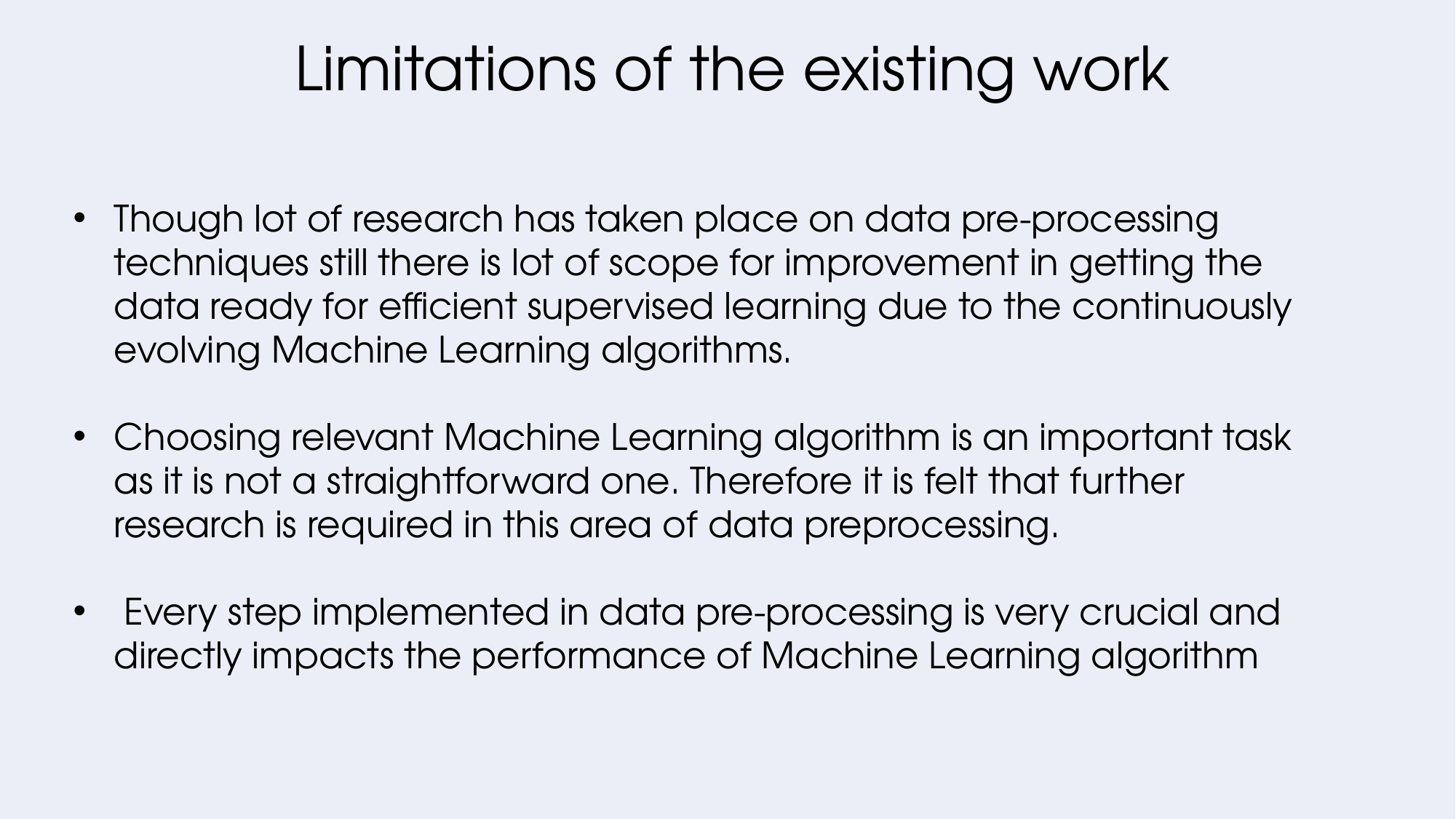

Limitations of the existing work
Though lot of research has taken place on data pre-processing techniques still there is lot of scope for improvement in getting the data ready for efficient supervised learning due to the continuously evolving Machine Learning algorithms.

Choosing relevant Machine Learning algorithm is an important task as it is not a straightforward one. Therefore it is felt that further research is required in this area of data preprocessing.

 Every step implemented in data pre-processing is very crucial and directly impacts the performance of Machine Learning algorithm